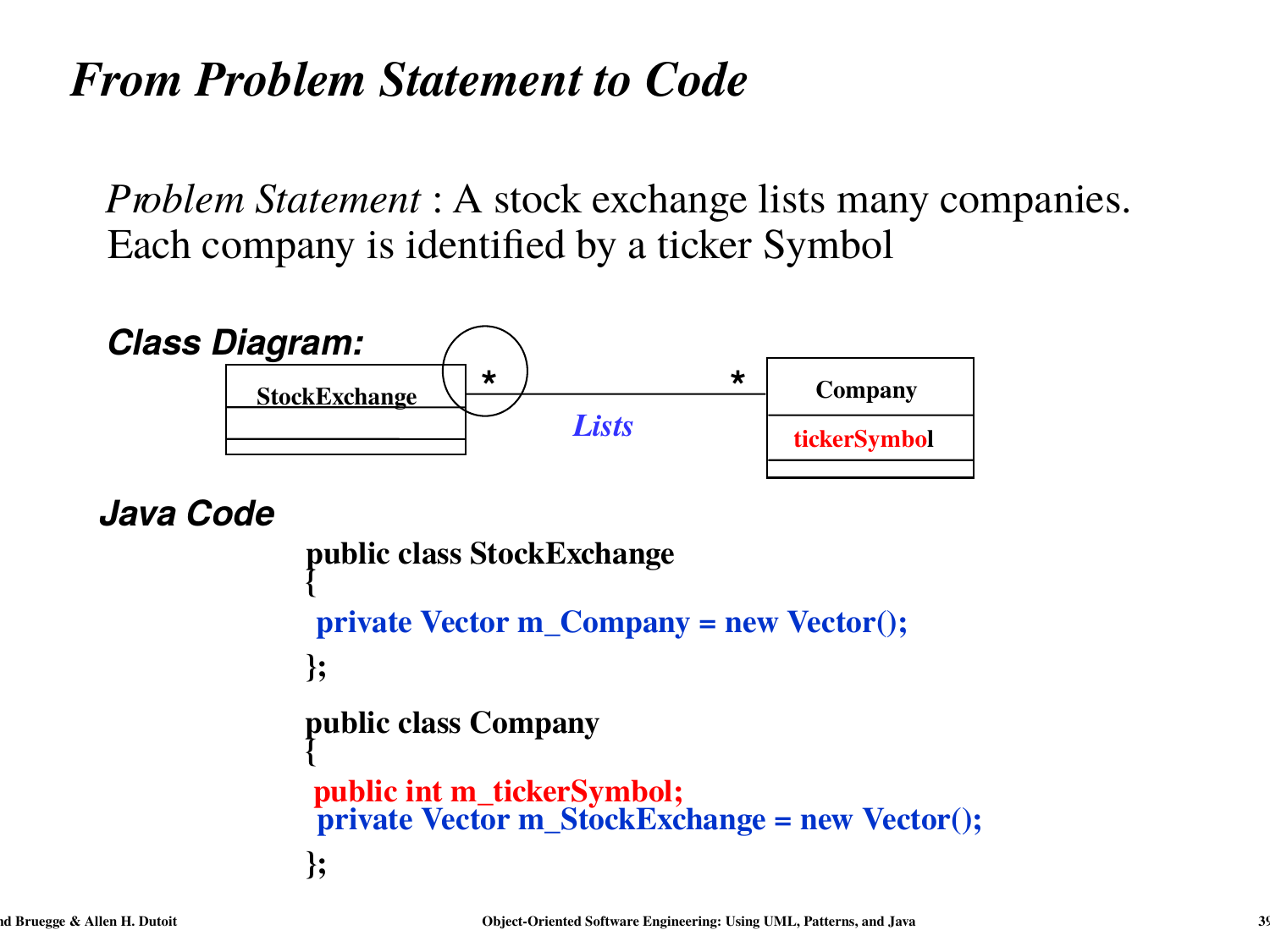

# From Problem Statement to Code
Pr
oblem Statement
:
A
 stock exchange lists many companies.
Each company is identified by a ticker Symbol
Class Diagram:

*
*

Company
StockExchange

Lists

tickerSymbol

Java Code
public class StockExchange
{
 private Vector m_Company = new Vector();
};
public class Company
{
 public int m_tickerSymbol;
 private Vector m_StockExchange = new Vector();
};